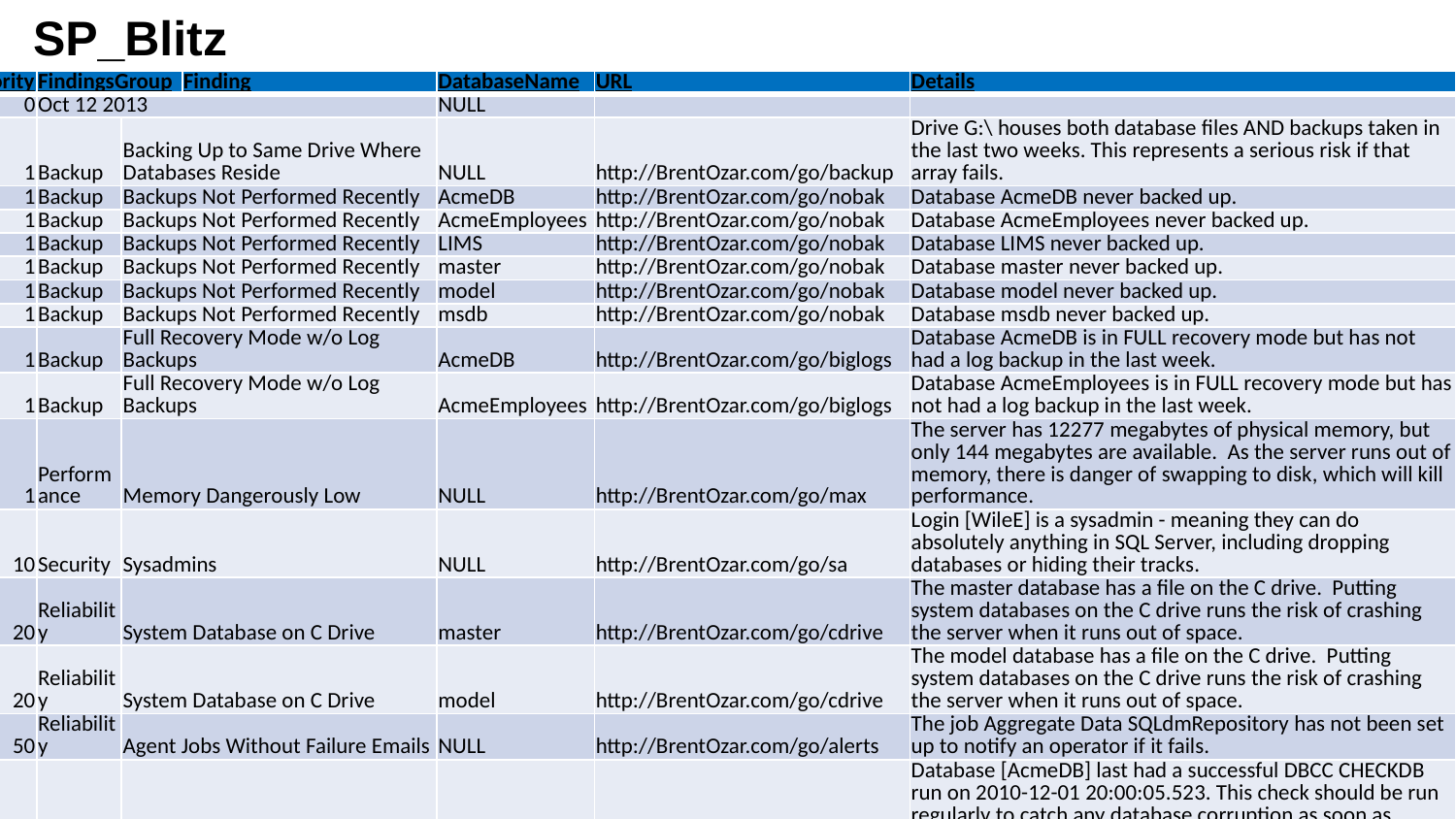

# SP_Blitz
| Priority | FindingsGroup |  | Finding | DatabaseName | URL | Details |
| --- | --- | --- | --- | --- | --- | --- |
| 0 | Oct 12 2013 |  |  | NULL |  |  |
| 1 | Backup | Backing Up to Same Drive Where Databases Reside |  | NULL | http://BrentOzar.com/go/backup | Drive G:\ houses both database files AND backups taken in the last two weeks. This represents a serious risk if that array fails. |
| 1 | Backup | Backups Not Performed Recently |  | AcmeDB | http://BrentOzar.com/go/nobak | Database AcmeDB never backed up. |
| 1 | Backup | Backups Not Performed Recently |  | AcmeEmployees | http://BrentOzar.com/go/nobak | Database AcmeEmployees never backed up. |
| 1 | Backup | Backups Not Performed Recently |  | LIMS | http://BrentOzar.com/go/nobak | Database LIMS never backed up. |
| 1 | Backup | Backups Not Performed Recently |  | master | http://BrentOzar.com/go/nobak | Database master never backed up. |
| 1 | Backup | Backups Not Performed Recently |  | model | http://BrentOzar.com/go/nobak | Database model never backed up. |
| 1 | Backup | Backups Not Performed Recently |  | msdb | http://BrentOzar.com/go/nobak | Database msdb never backed up. |
| 1 | Backup | Full Recovery Mode w/o Log Backups |  | AcmeDB | http://BrentOzar.com/go/biglogs | Database AcmeDB is in FULL recovery mode but has not had a log backup in the last week. |
| 1 | Backup | Full Recovery Mode w/o Log Backups |  | AcmeEmployees | http://BrentOzar.com/go/biglogs | Database AcmeEmployees is in FULL recovery mode but has not had a log backup in the last week. |
| 1 | Performance | Memory Dangerously Low |  | NULL | http://BrentOzar.com/go/max | The server has 12277 megabytes of physical memory, but only 144 megabytes are available. As the server runs out of memory, there is danger of swapping to disk, which will kill performance. |
| 10 | Security | Sysadmins |  | NULL | http://BrentOzar.com/go/sa | Login [WileE] is a sysadmin - meaning they can do absolutely anything in SQL Server, including dropping databases or hiding their tracks. |
| 20 | Reliability | System Database on C Drive |  | master | http://BrentOzar.com/go/cdrive | The master database has a file on the C drive. Putting system databases on the C drive runs the risk of crashing the server when it runs out of space. |
| 20 | Reliability | System Database on C Drive |  | model | http://BrentOzar.com/go/cdrive | The model database has a file on the C drive. Putting system databases on the C drive runs the risk of crashing the server when it runs out of space. |
| 50 | Reliability | Agent Jobs Without Failure Emails |  | NULL | http://BrentOzar.com/go/alerts | The job Aggregate Data SQLdmRepository has not been set up to notify an operator if it fails. |
| 50 | Reliability | Last good DBCC CHECKDB over 2 weeks old |  | EAMPROD | http://BrentOzar.com/go/checkdb | Database [AcmeDB] last had a successful DBCC CHECKDB run on 2010-12-01 20:00:05.523. This check should be run regularly to catch any database corruption as soon as possible. Note: you can restore a backup of a busy production database to a test server and run DBCC CHECKDB against that to minimize impact. If you do that, you can ignore this warning. |
| 100 | Performance | Slow Storage Writes on Drive C |  | NULL | http://BrentOzar.com/go/slow | Writes are averaging longer than 20ms for at least one database on this drive. For specific database file speeds, run the query from the information link. |